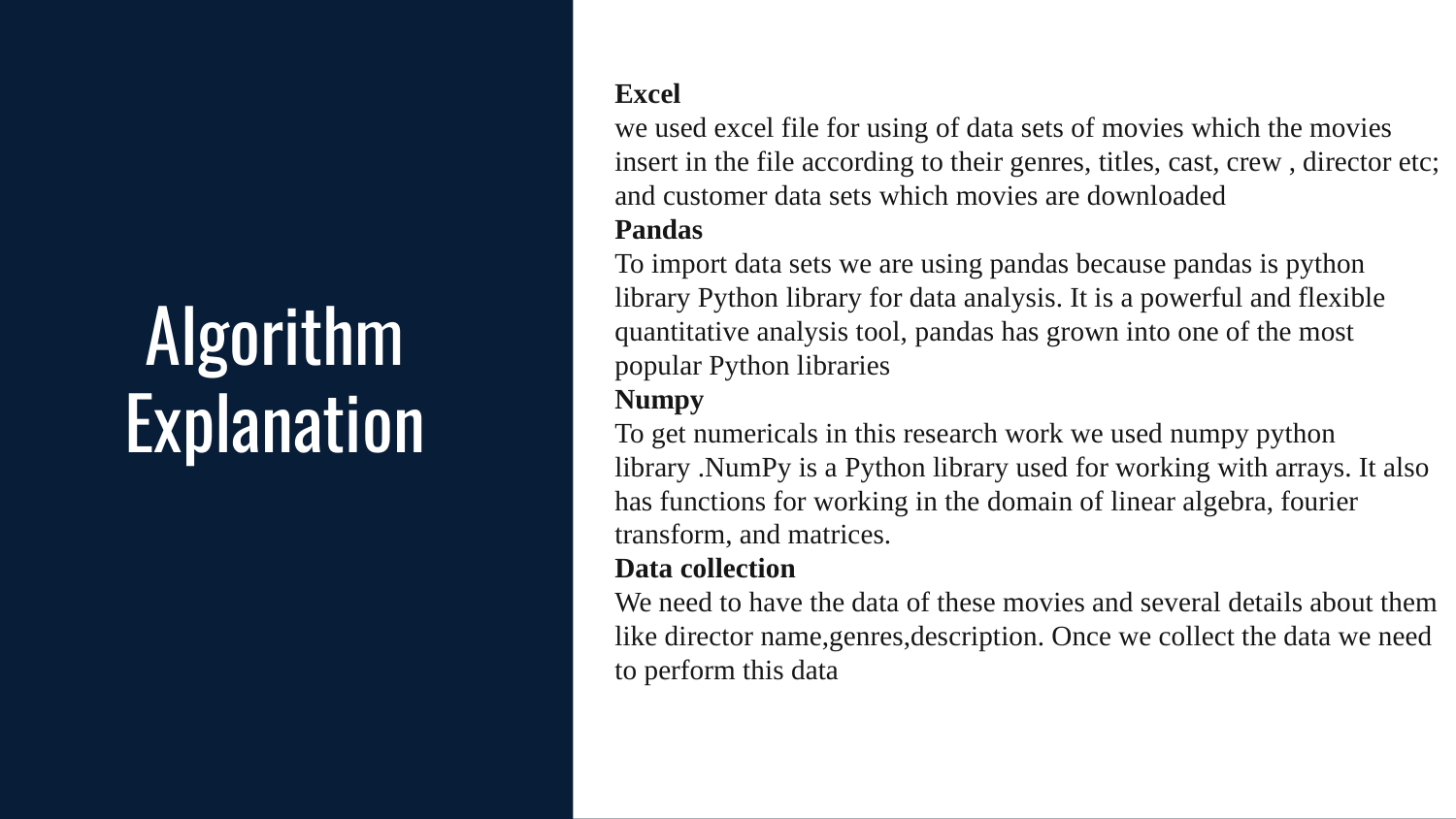

Excel
we used excel file for using of data sets of movies which the movies insert in the file according to their genres, titles, cast, crew , director etc; and customer data sets which movies are downloaded
Pandas
To import data sets we are using pandas because pandas is python library Python library for data analysis. It is a powerful and flexible quantitative analysis tool, pandas has grown into one of the most popular Python libraries
Numpy
To get numericals in this research work we used numpy python library .NumPy is a Python library used for working with arrays. It also has functions for working in the domain of linear algebra, fourier transform, and matrices.
Data collection
We need to have the data of these movies and several details about them like director name,genres,description. Once we collect the data we need to perform this data

# Algorithm Explanation